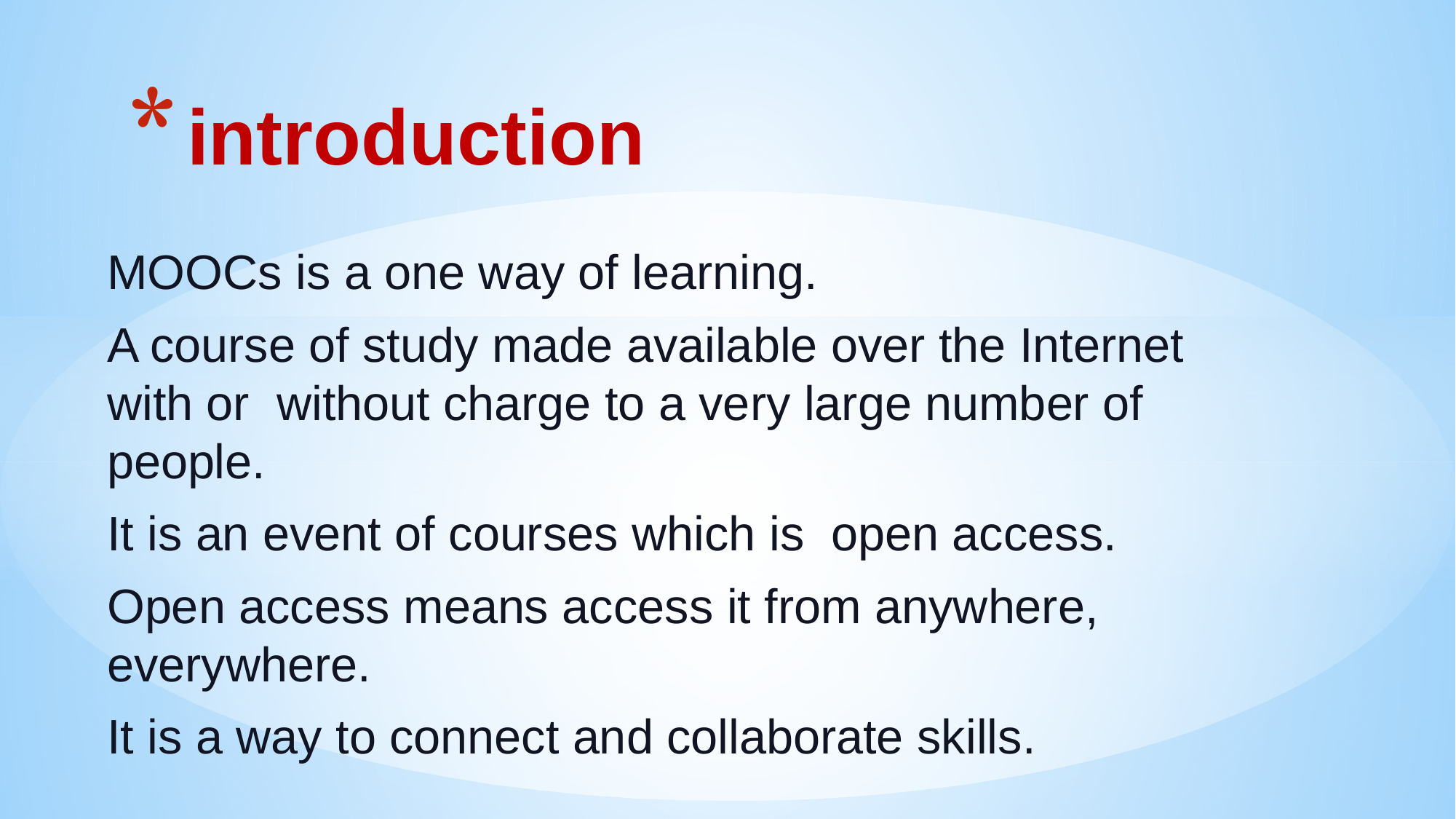

# introduction

MOOCs is a one way of learning.
A course of study made available over the Internet with or  without charge to a very large number of people.
It is an event of courses which is  open access.
Open access means access it from anywhere, everywhere.
It is a way to connect and collaborate skills.